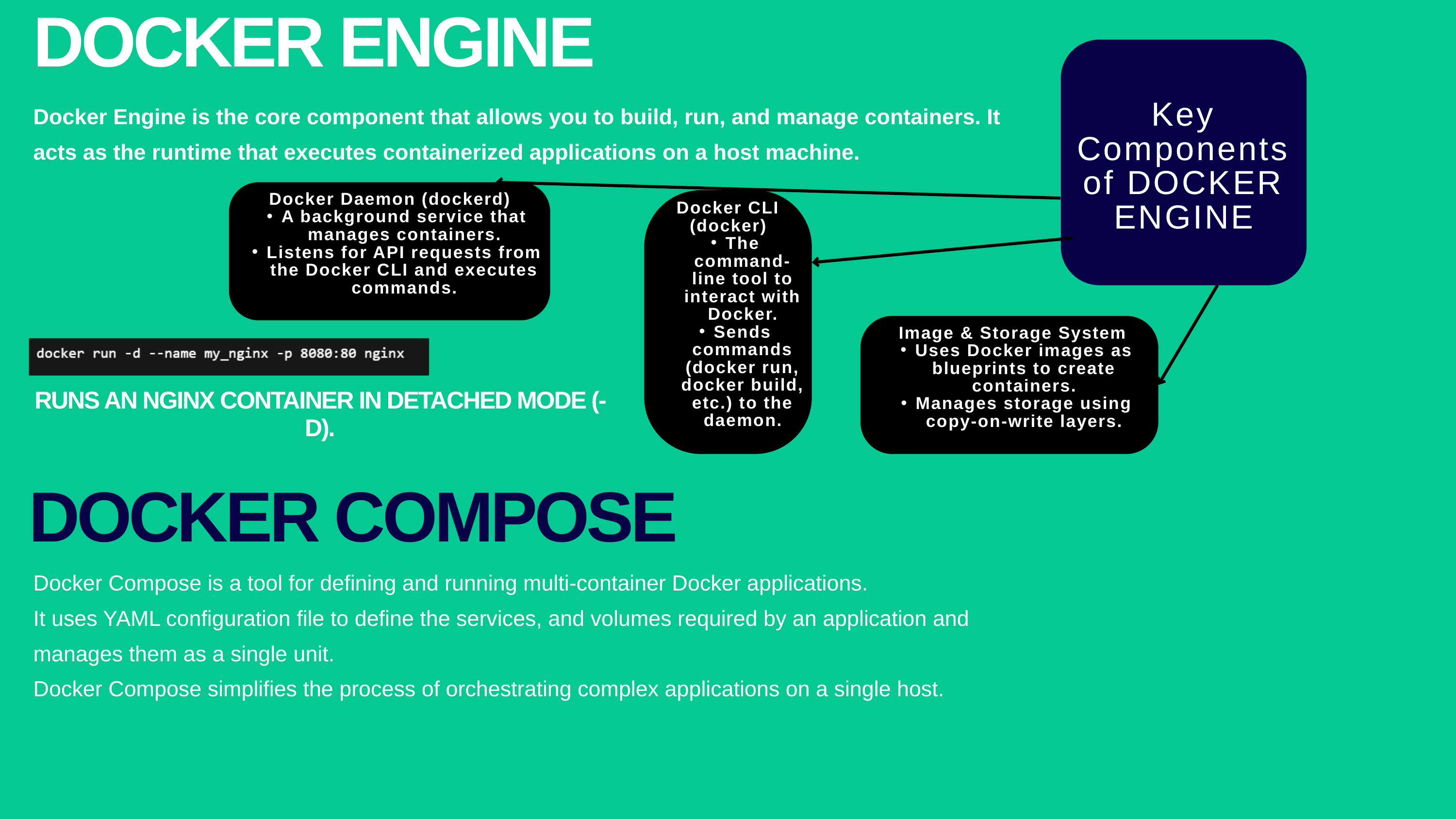

DOCKER ENGINE

Key Components of DOCKER ENGINE
Docker Engine is the core component that allows you to build, run, and manage containers. It acts as the runtime that executes containerized applications on a host machine.

Docker Daemon (dockerd)
A background service that manages containers.
Listens for API requests from the Docker CLI and executes commands.

Docker CLI (docker)
The command-line tool to interact with Docker.
Sends commands (docker run, docker build, etc.) to the daemon.

 Image & Storage System
Uses Docker images as blueprints to create containers.
Manages storage using copy-on-write layers.

RUNS AN NGINX CONTAINER IN DETACHED MODE (-D).
DOCKER COMPOSE
Docker Compose is a tool for defining and running multi-container Docker applications.
It uses YAML configuration file to define the services, and volumes required by an application and manages them as a single unit.
Docker Compose simplifies the process of orchestrating complex applications on a single host.